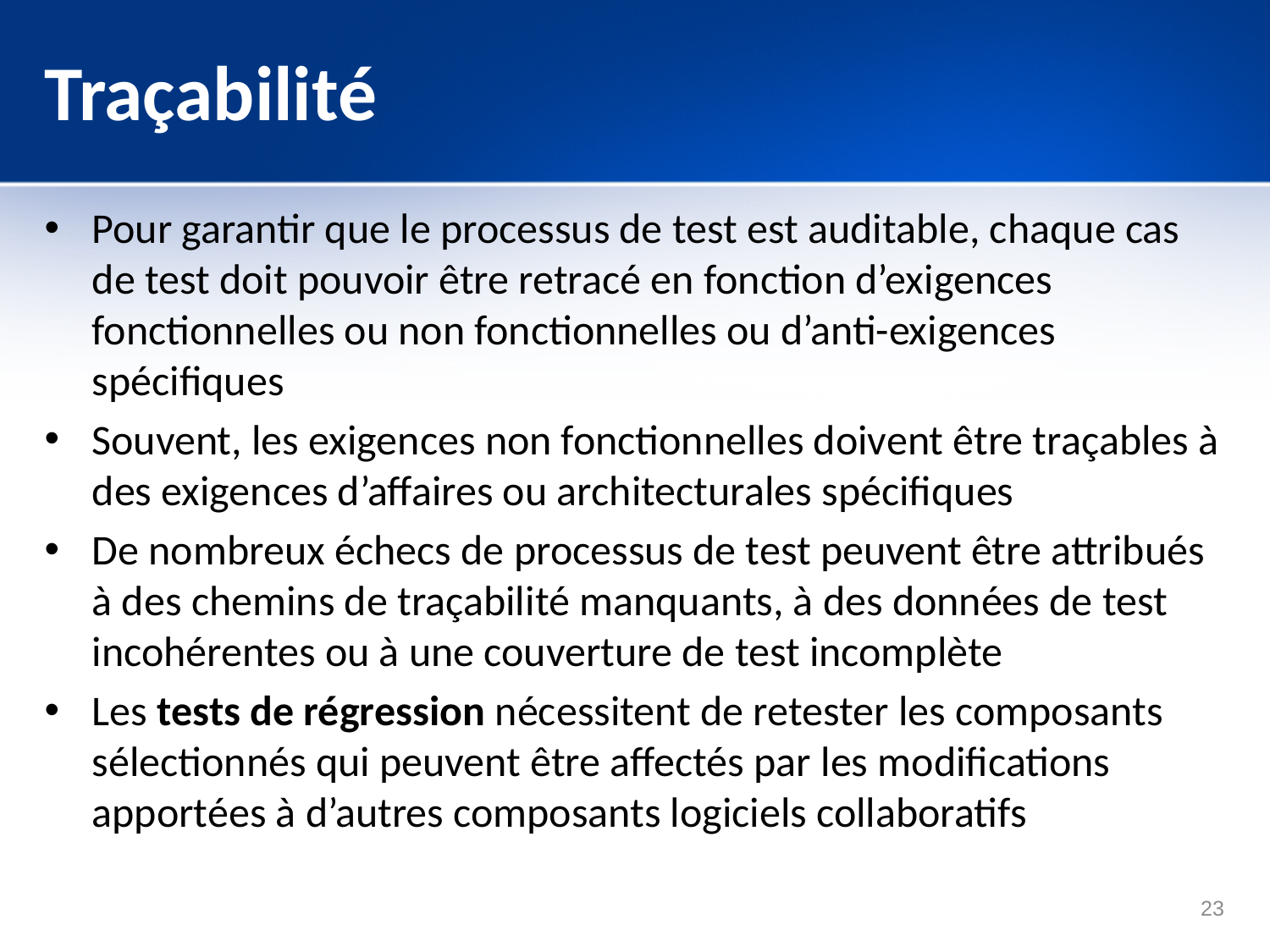

# Traçabilité
Pour garantir que le processus de test est auditable, chaque cas de test doit pouvoir être retracé en fonction d’exigences fonctionnelles ou non fonctionnelles ou d’anti-exigences spécifiques
Souvent, les exigences non fonctionnelles doivent être traçables à des exigences d’affaires ou architecturales spécifiques
De nombreux échecs de processus de test peuvent être attribués à des chemins de traçabilité manquants, à des données de test incohérentes ou à une couverture de test incomplète
Les tests de régression nécessitent de retester les composants sélectionnés qui peuvent être affectés par les modifications apportées à d’autres composants logiciels collaboratifs
23